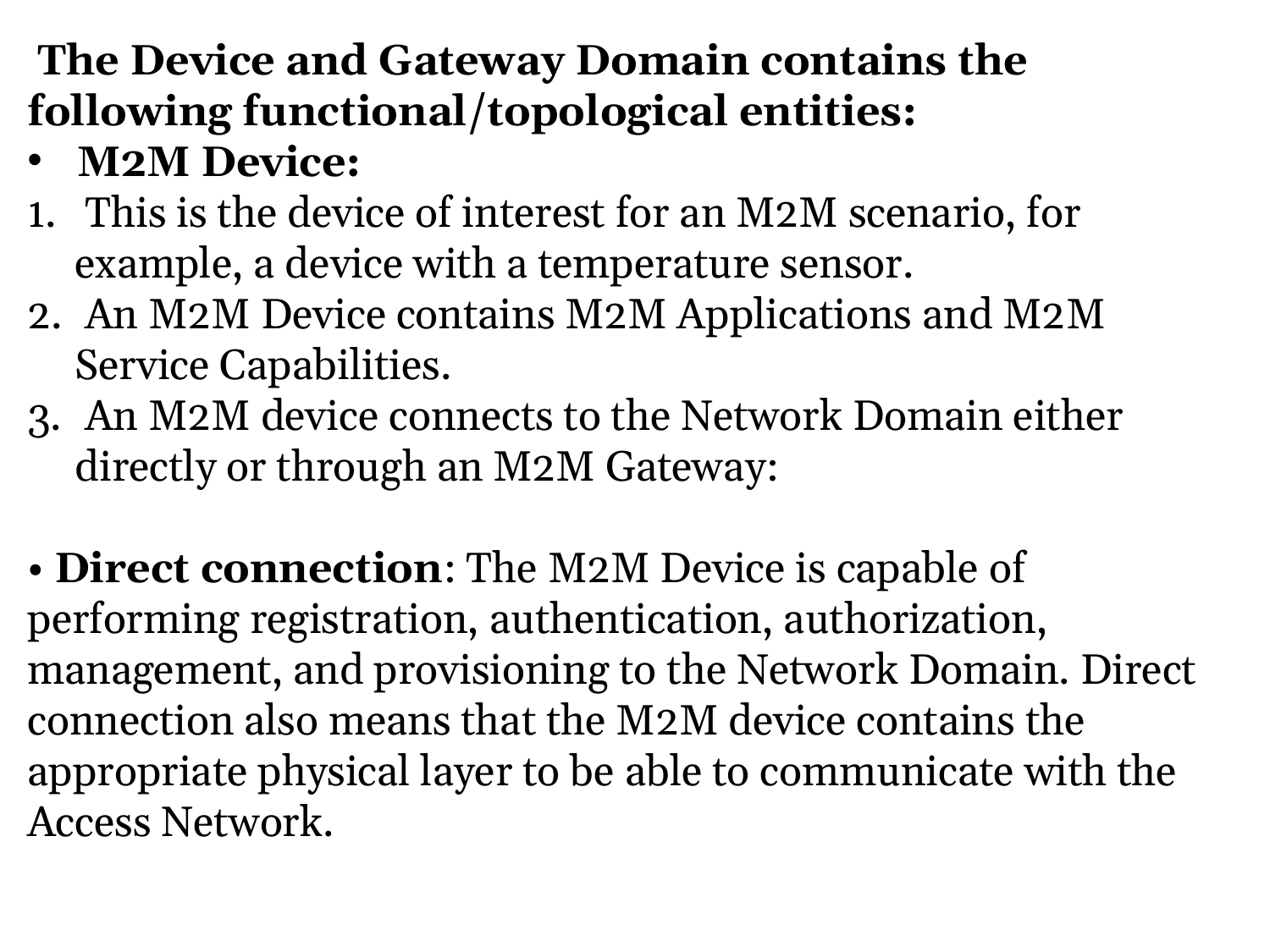

The Device and Gateway Domain contains the following functional/topological entities:
 M2M Device:
 This is the device of interest for an M2M scenario, for example, a device with a temperature sensor.
 An M2M Device contains M2M Applications and M2M Service Capabilities.
 An M2M device connects to the Network Domain either directly or through an M2M Gateway:

• Direct connection: The M2M Device is capable of performing registration, authentication, authorization, management, and provisioning to the Network Domain. Direct connection also means that the M2M device contains the appropriate physical layer to be able to communicate with the Access Network.